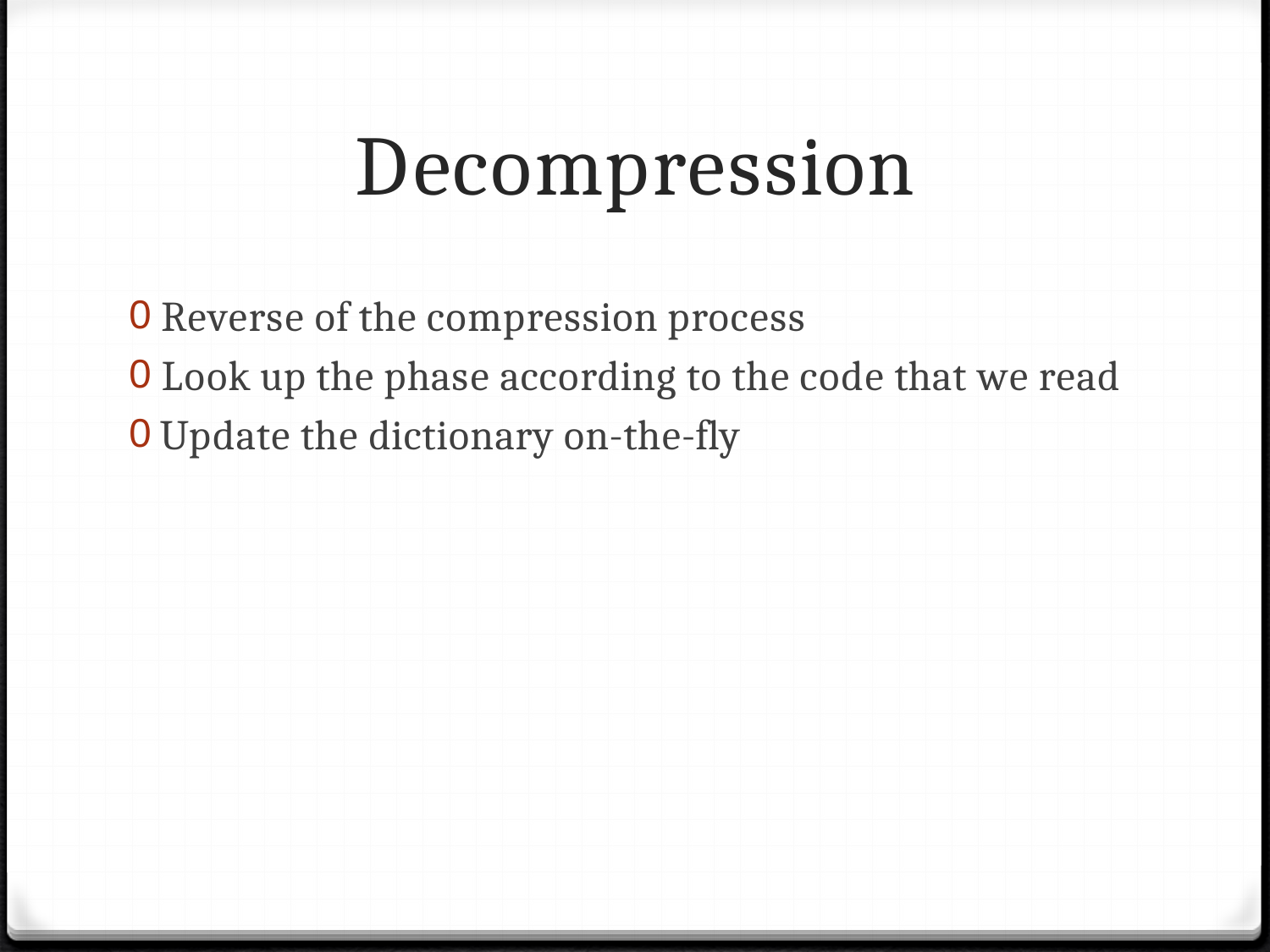

# Decompression
Reverse of the compression process
Look up the phase according to the code that we read
Update the dictionary on-the-fly